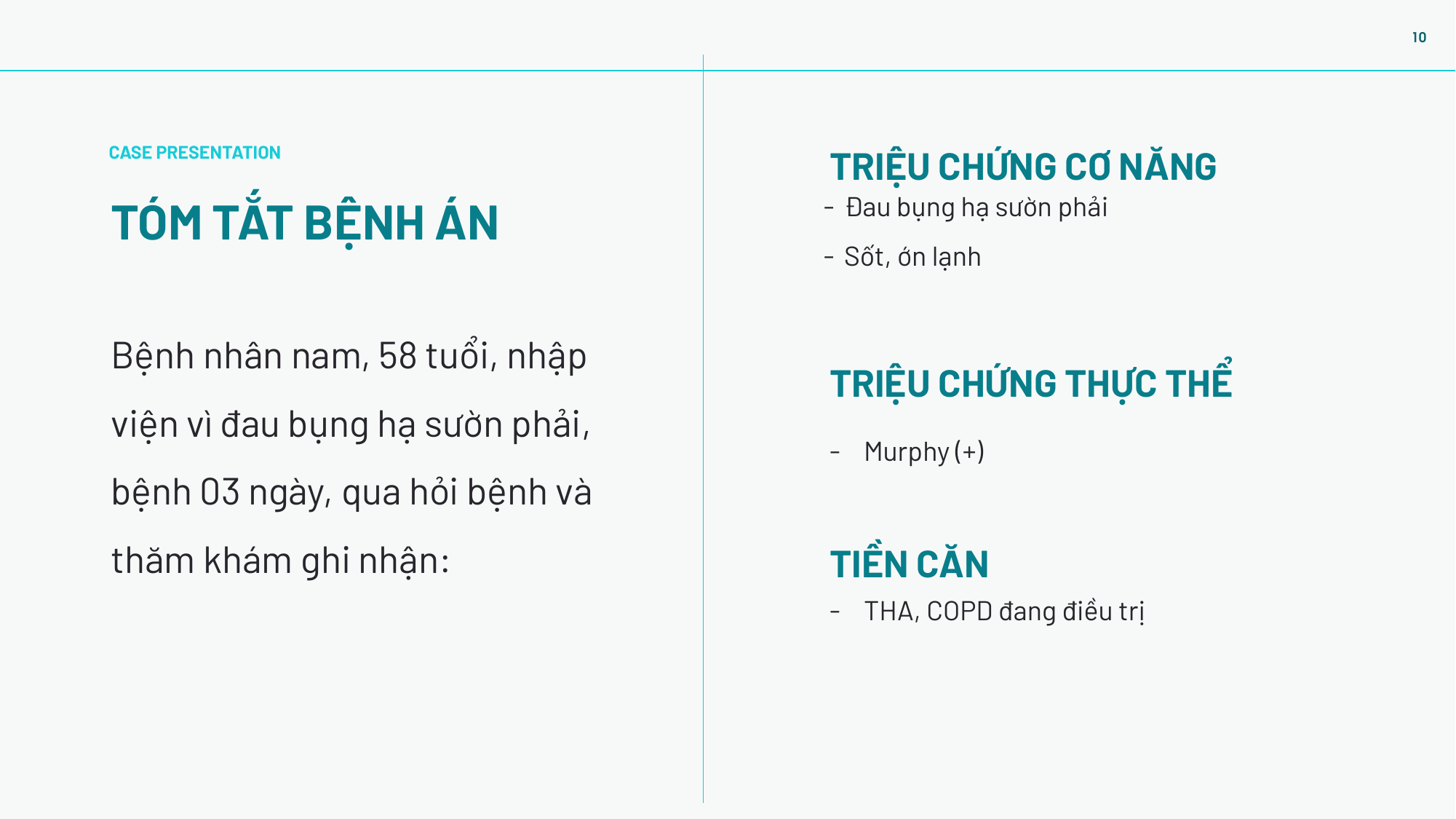

Đau bụng hạ sườn phải
Sốt, ớn lạnh
CASE PRESENTATION
TRIỆU CHỨNG CƠ NĂNG
TÓM TẮT BỆNH ÁN
Bệnh nhân nam, 58 tuổi, nhập viện vì đau bụng hạ sườn phải, bệnh 03 ngày, qua hỏi bệnh và thăm khám ghi nhận:
TRIỆU CHỨNG THỰC THỂ
Murphy (+)
TIỀN CĂN
THA, COPD đang điều trị